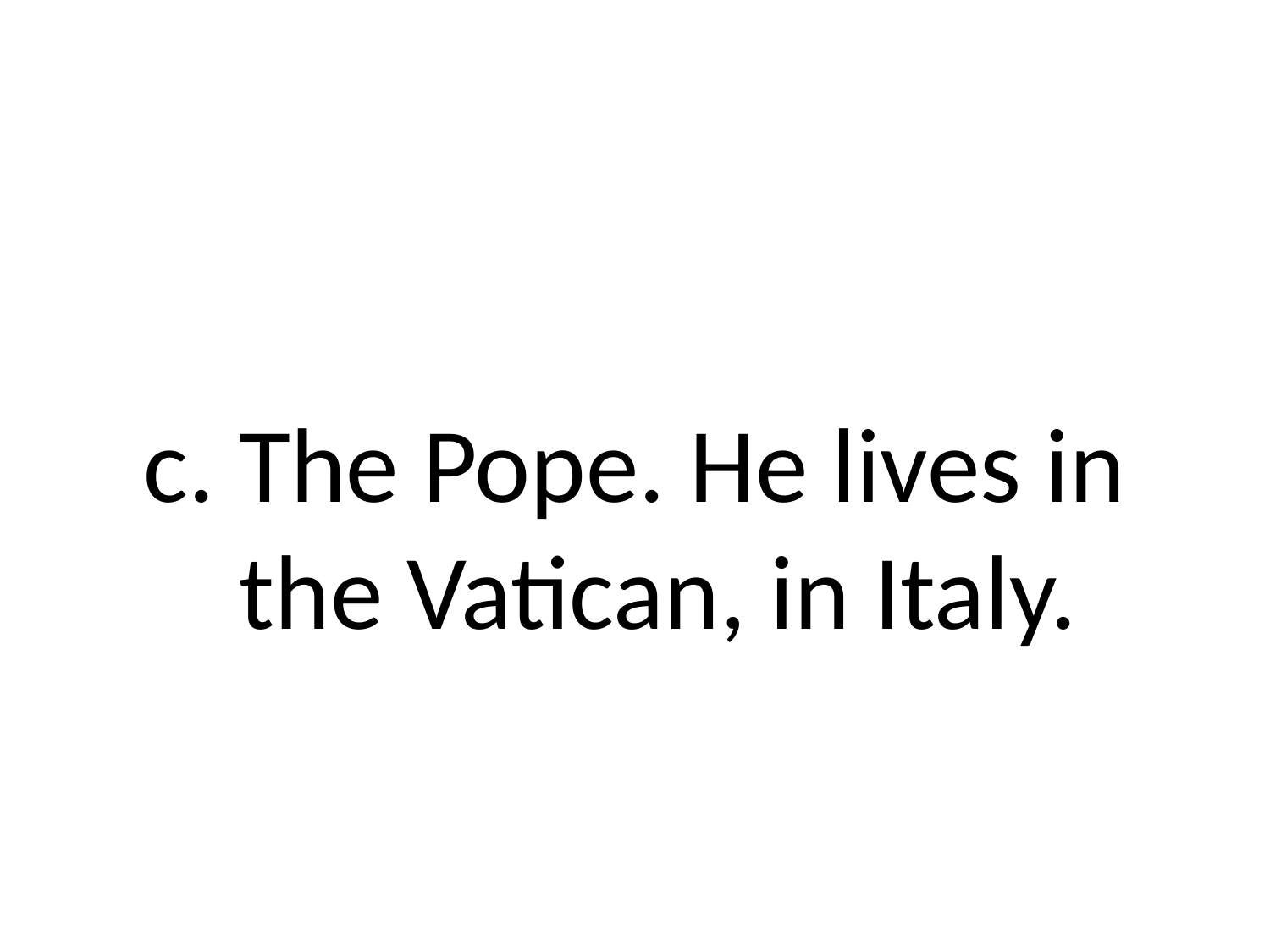

#

c. The Pope. He lives in the Vatican, in Italy.